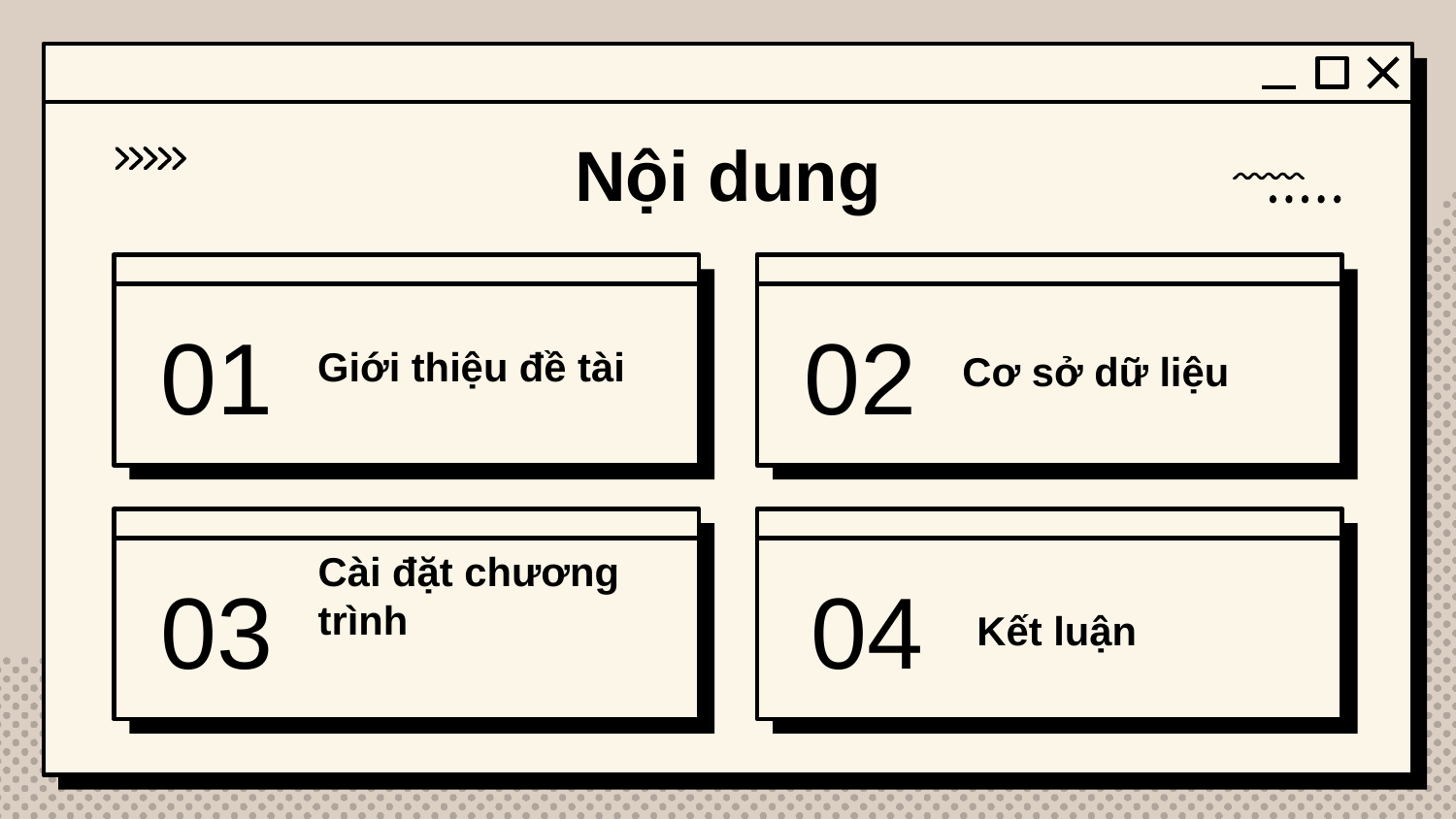

Nội dung

# 01
02
Giới thiệu đề tài
Cơ sở dữ liệu

04
03
Cài đặt chương trình
Kết luận